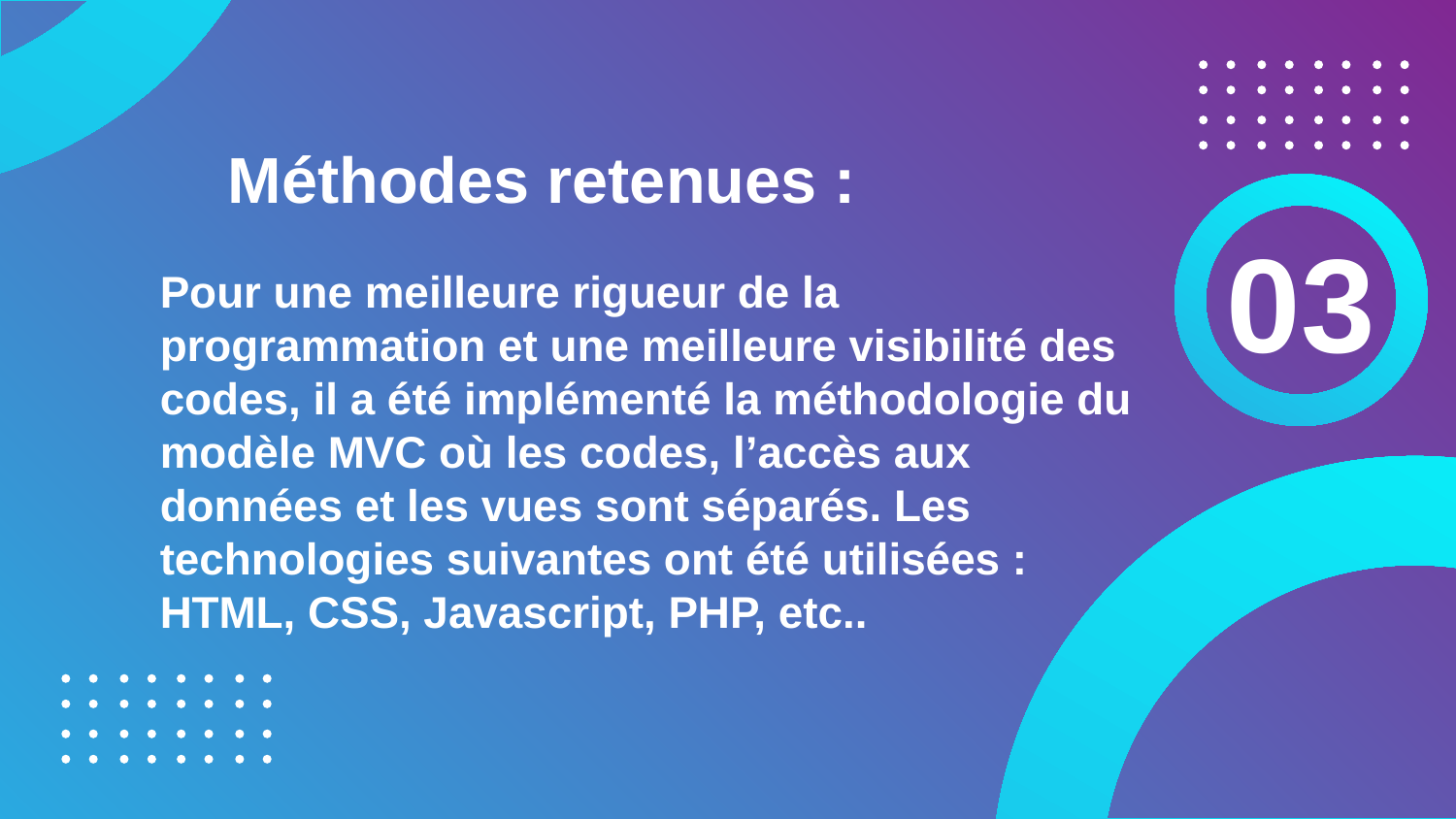

Méthodes retenues :

03
Pour une meilleure rigueur de la programmation et une meilleure visibilité des codes, il a été implémenté la méthodologie du modèle MVC où les codes, l’accès aux données et les vues sont séparés. Les technologies suivantes ont été utilisées : HTML, CSS, Javascript, PHP, etc..